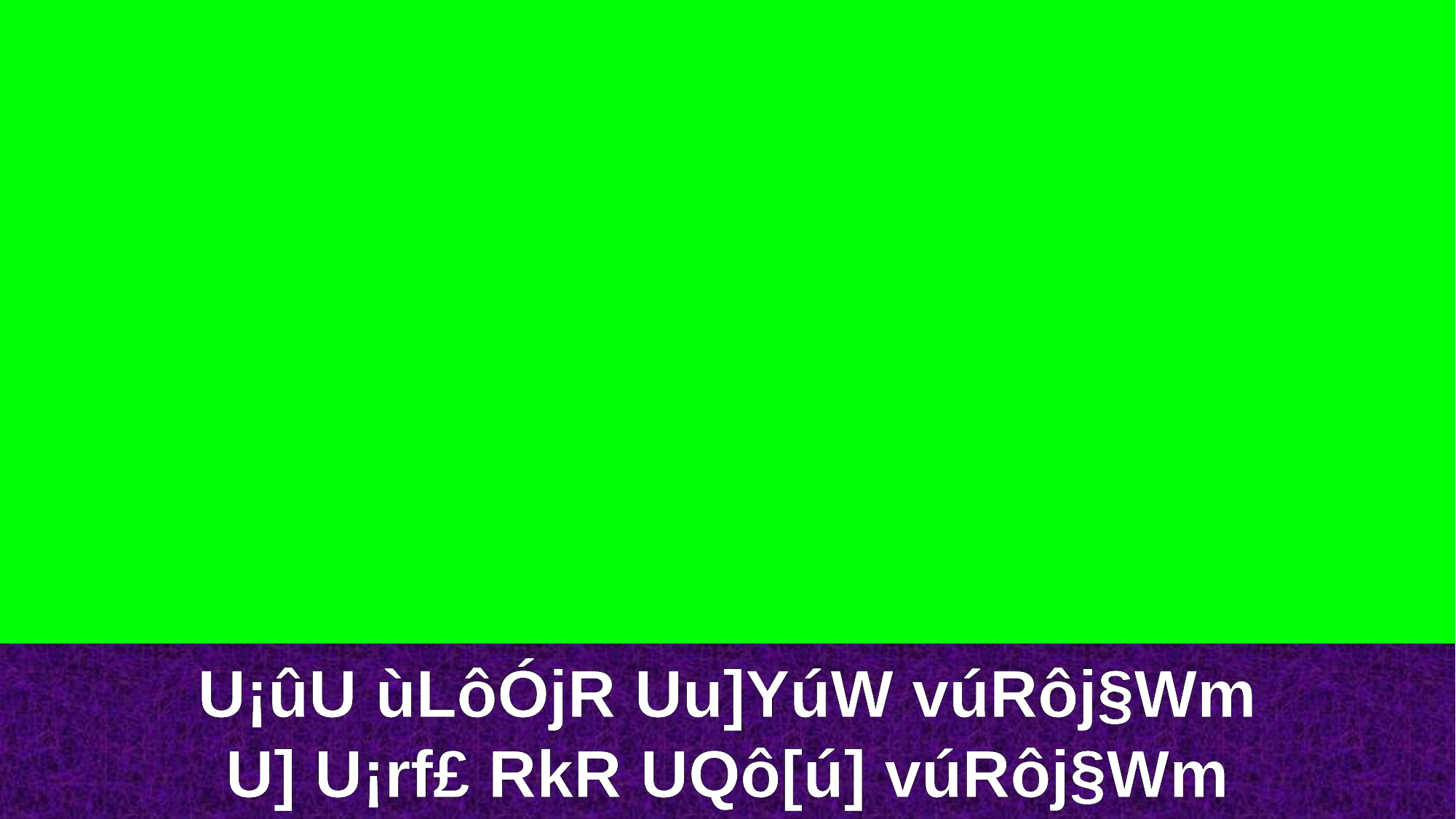

U¡ûU ùLôÓjR Uu]YúW vúRôj§Wm
U] U¡rf£ RkR UQô[ú] vúRôj§Wm